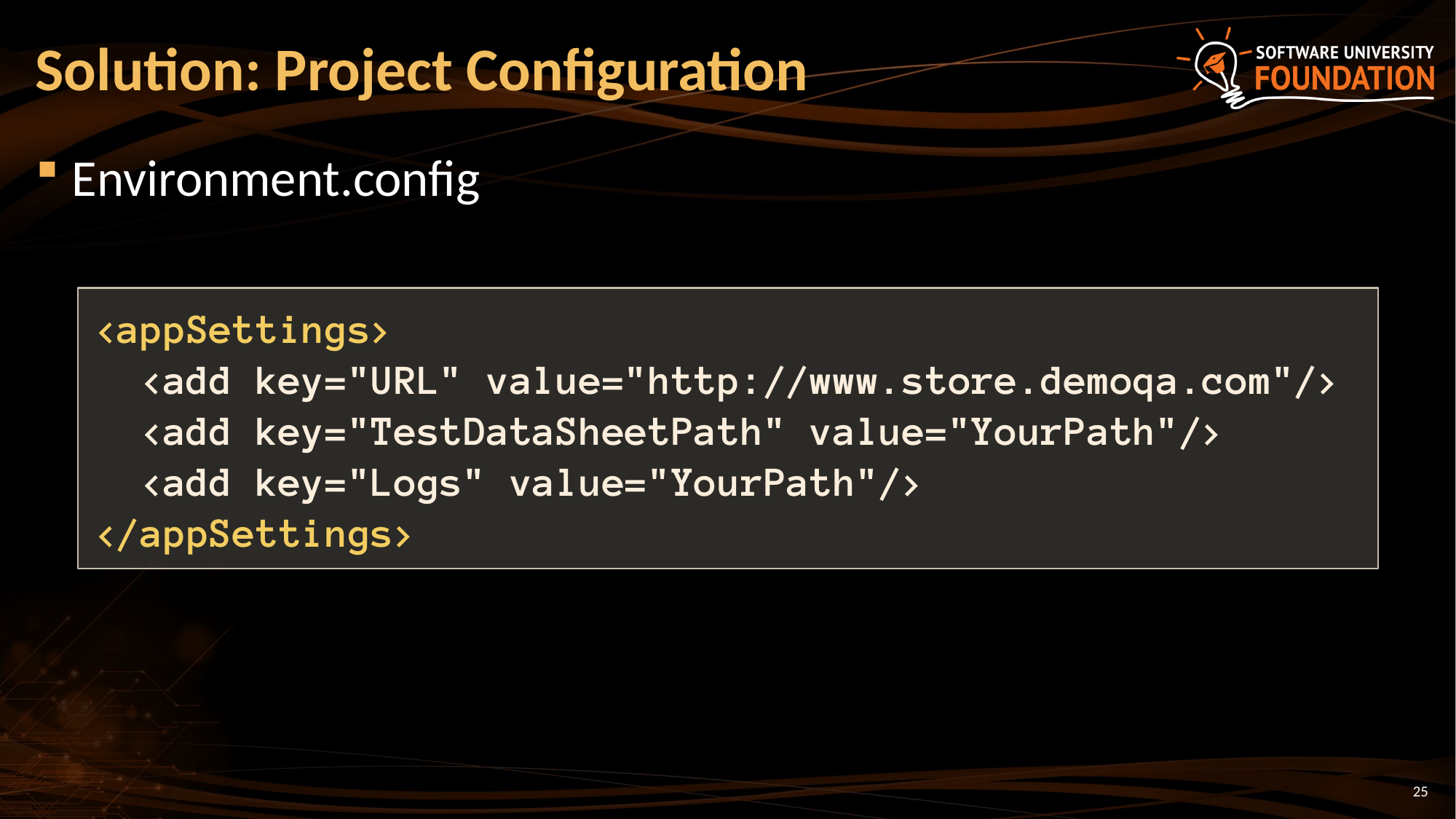

# Solution: Project Configuration
Еnvironment.config

<appSettings>
  <add key="URL" value="http://www.store.demoqa.com"/>
  <add key="TestDataSheetPath" value="YourPath"/>
  <add key="Logs" value="YourPath"/>
</appSettings>
25